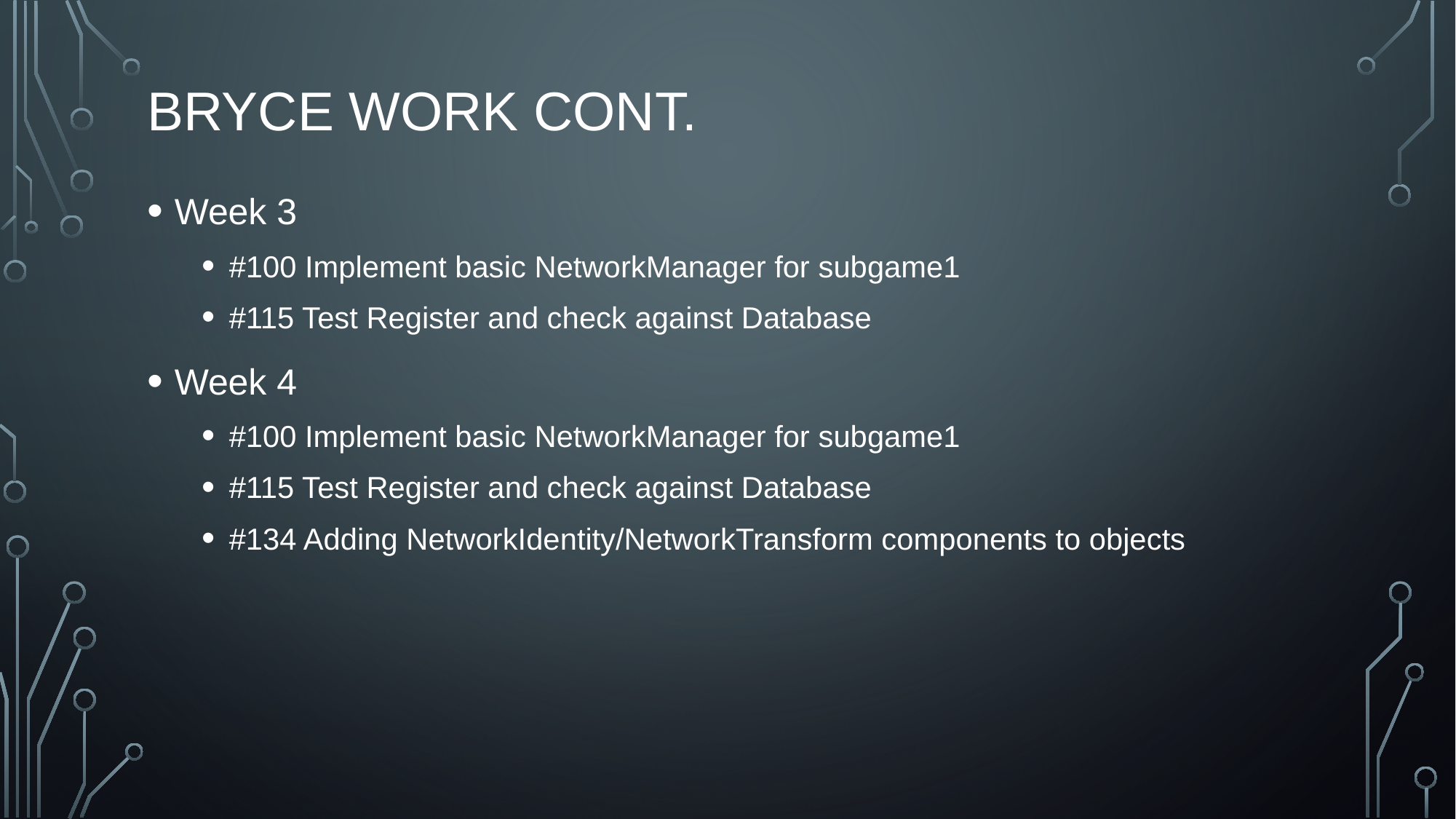

# Bryce Work Cont.
Week 3
#100 Implement basic NetworkManager for subgame1
#115 Test Register and check against Database
Week 4
#100 Implement basic NetworkManager for subgame1
#115 Test Register and check against Database
#134 Adding NetworkIdentity/NetworkTransform components to objects